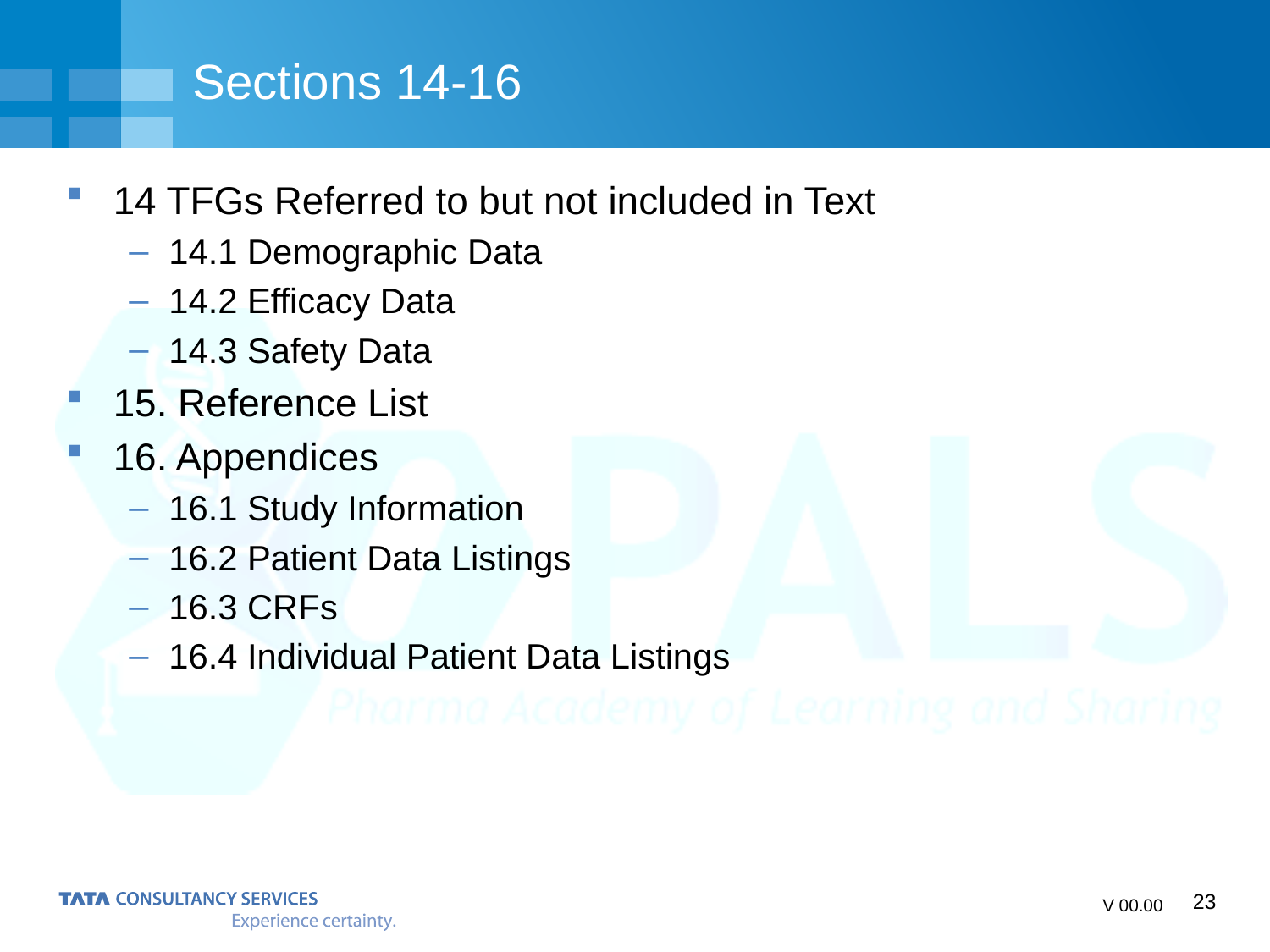

# Sections 14-16
14 TFGs Referred to but not included in Text
14.1 Demographic Data
14.2 Efficacy Data
14.3 Safety Data
15. Reference List
16. Appendices
16.1 Study Information
16.2 Patient Data Listings
16.3 CRFs
16.4 Individual Patient Data Listings